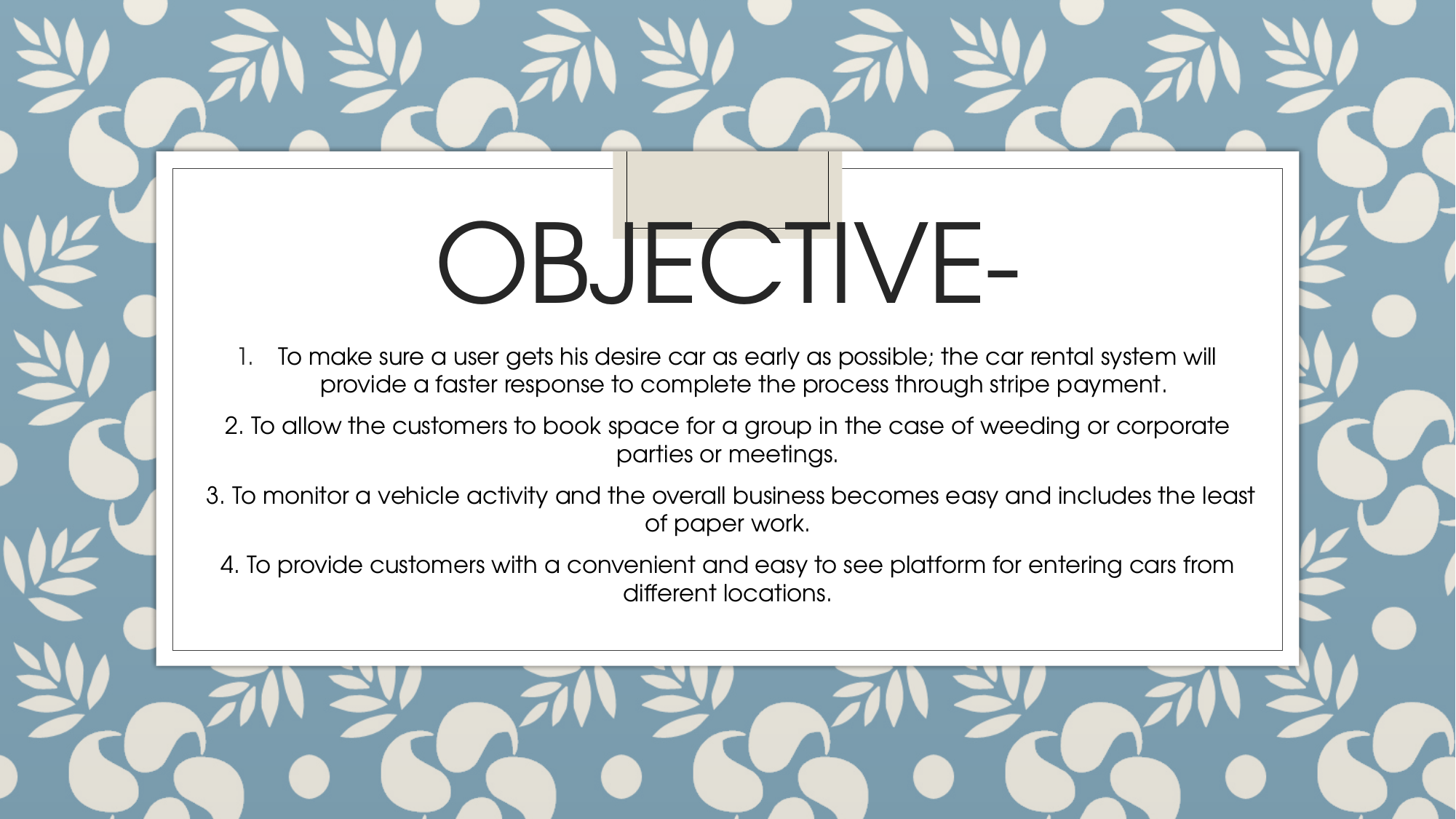

# OBJECTIVE-
To make sure a user gets his desire car as early as possible; the car rental system will provide a faster response to complete the process through stripe payment.
2. To allow the customers to book space for a group in the case of weeding or corporate parties or meetings.
 3. To monitor a vehicle activity and the overall business becomes easy and includes the least of paper work.
4. To provide customers with a convenient and easy to see platform for entering cars from different locations.